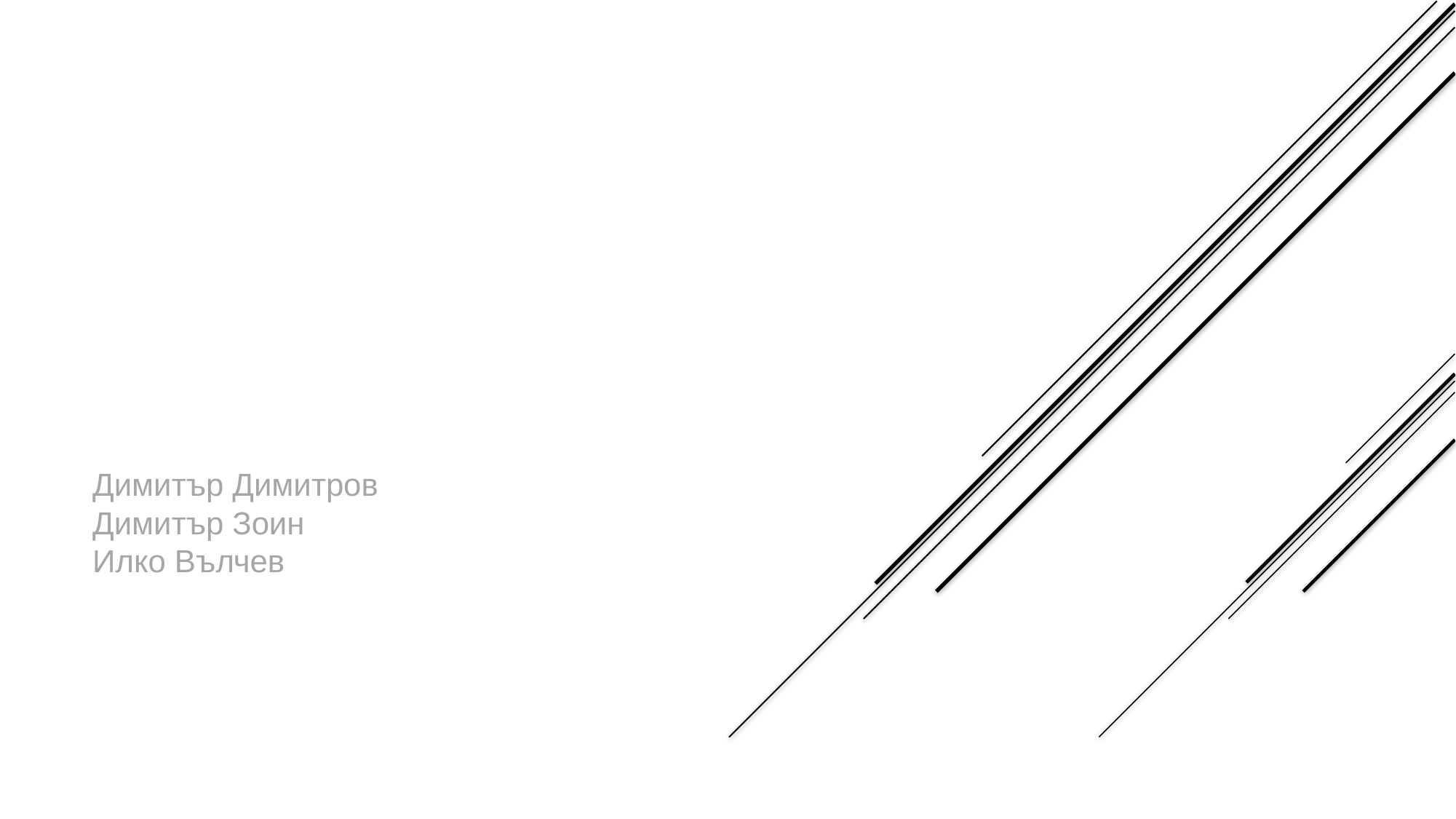

Battle tanks
Димитър Димитров
Димитър Зоин
Илко Вълчев